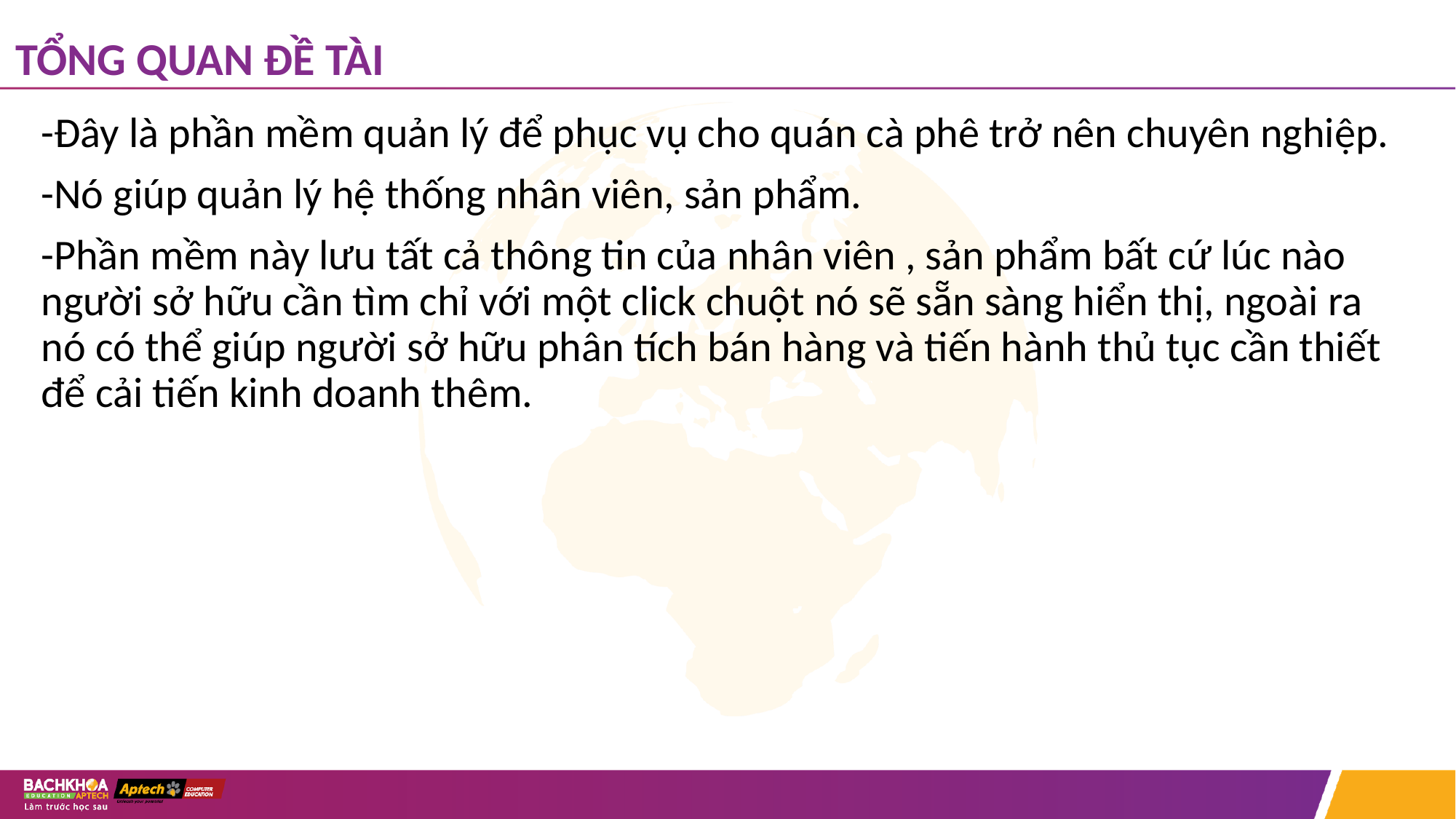

# TỔNG QUAN ĐỀ TÀI
-Đây là phần mềm quản lý để phục vụ cho quán cà phê trở nên chuyên nghiệp.
-Nó giúp quản lý hệ thống nhân viên, sản phẩm.
-Phần mềm này lưu tất cả thông tin của nhân viên , sản phẩm bất cứ lúc nào người sở hữu cần tìm chỉ với một click chuột nó sẽ sẵn sàng hiển thị, ngoài ra nó có thể giúp người sở hữu phân tích bán hàng và tiến hành thủ tục cần thiết để cải tiến kinh doanh thêm.